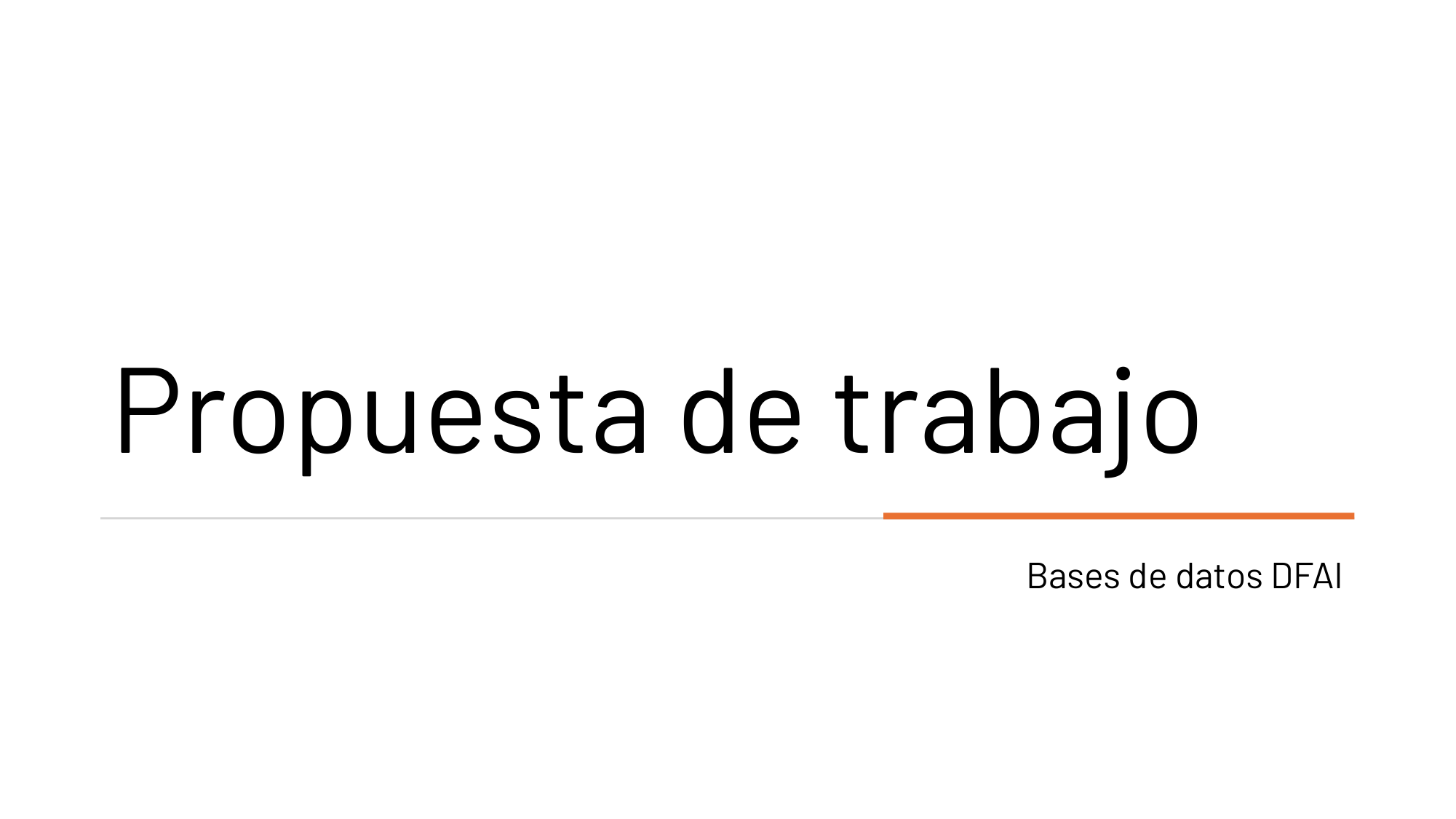

# Propuesta de trabajo

Bases de datos DFAI